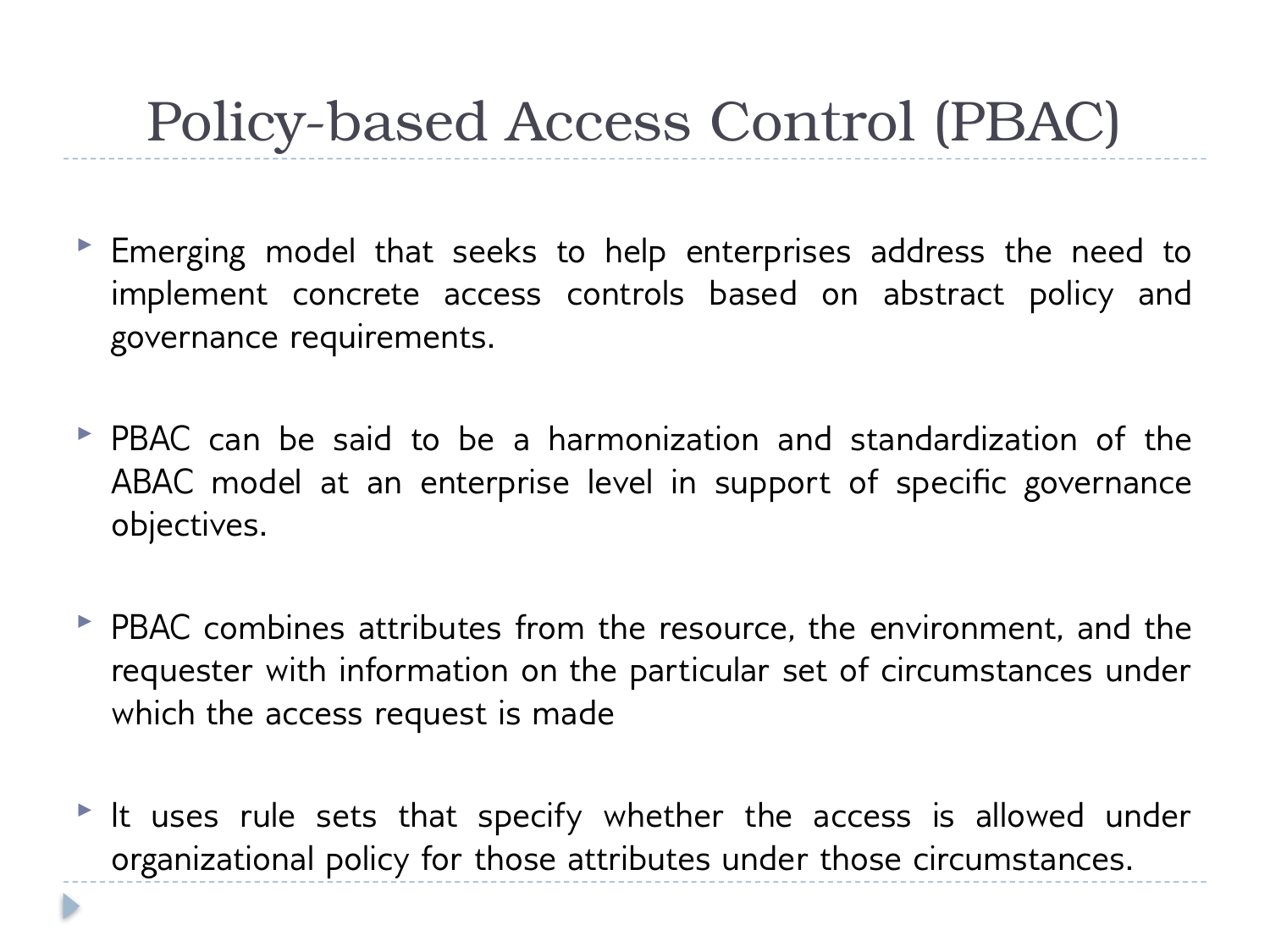

# Policy-based Access Control (PBAC)

Emerging model that seeks to help enterprises address the need to implement concrete access controls based on abstract policy and governance requirements.

PBAC can be said to be a harmonization and standardization of the ABAC model at an enterprise level in support of specific governance objectives.

PBAC combines attributes from the resource, the environment, and the requester with information on the particular set of circumstances under which the access request is made

It uses rule sets that specify whether the access is allowed under organizational policy for those attributes under those circumstances.